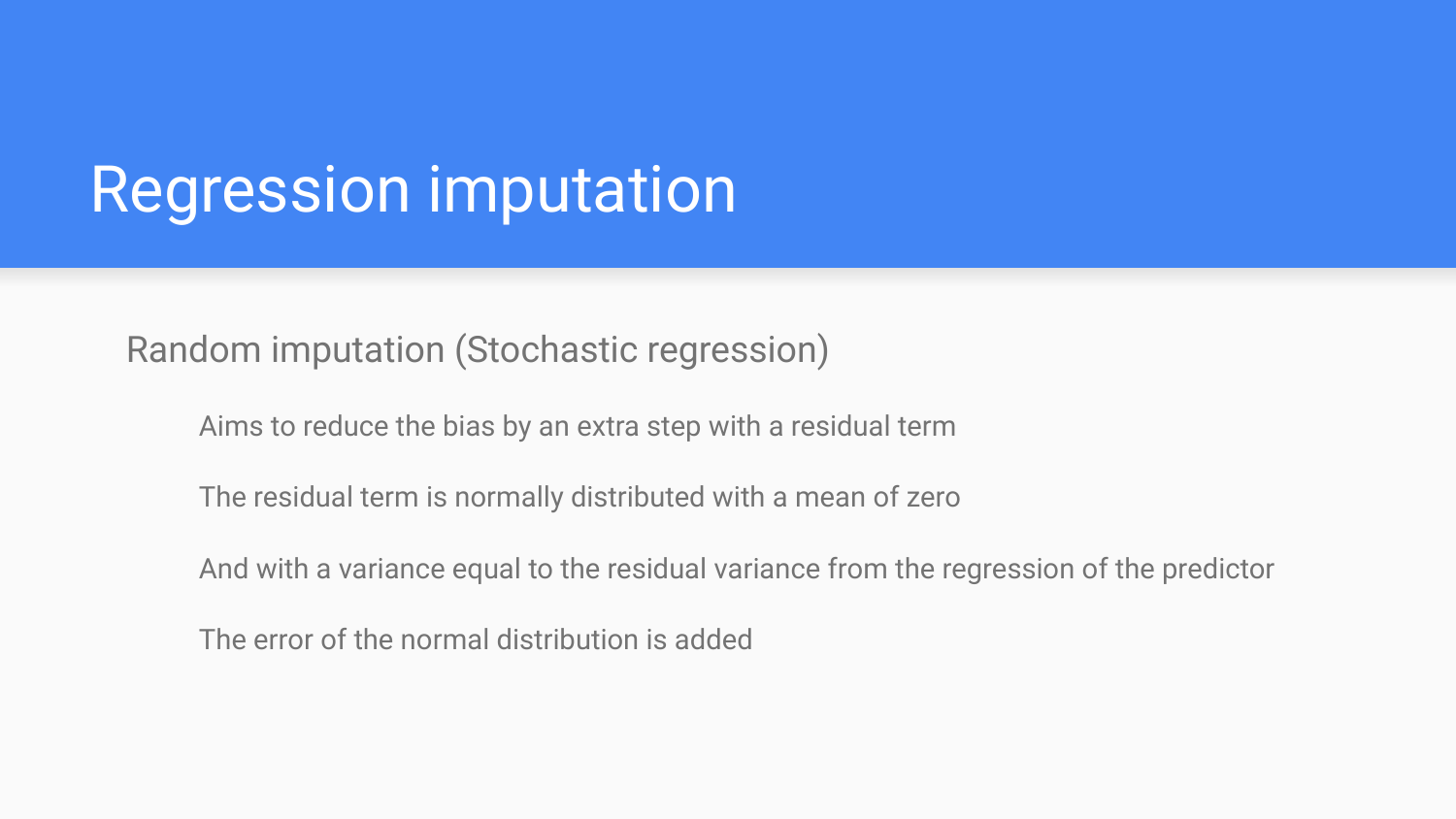

# Regression imputation
Random imputation (Stochastic regression)
Aims to reduce the bias by an extra step with a residual term
The residual term is normally distributed with a mean of zero
And with a variance equal to the residual variance from the regression of the predictor
The error of the normal distribution is added